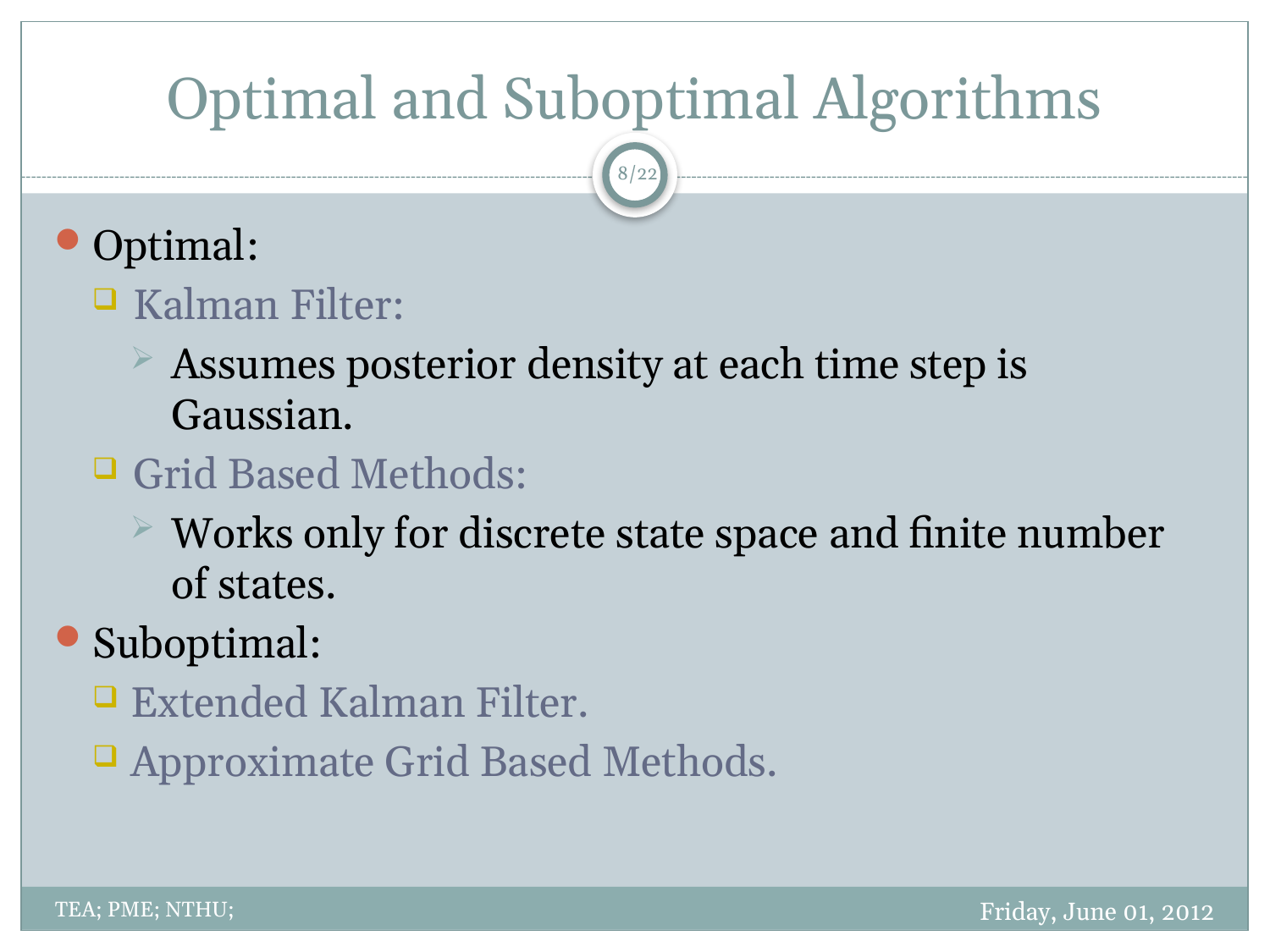

# Optimal and Suboptimal Algorithms
8/22
Optimal:
Kalman Filter:
Assumes posterior density at each time step is Gaussian.
Grid Based Methods:
Works only for discrete state space and finite number of states.
Suboptimal:
Extended Kalman Filter.
Approximate Grid Based Methods.
Friday, June 01, 2012
TEA; PME; NTHU;